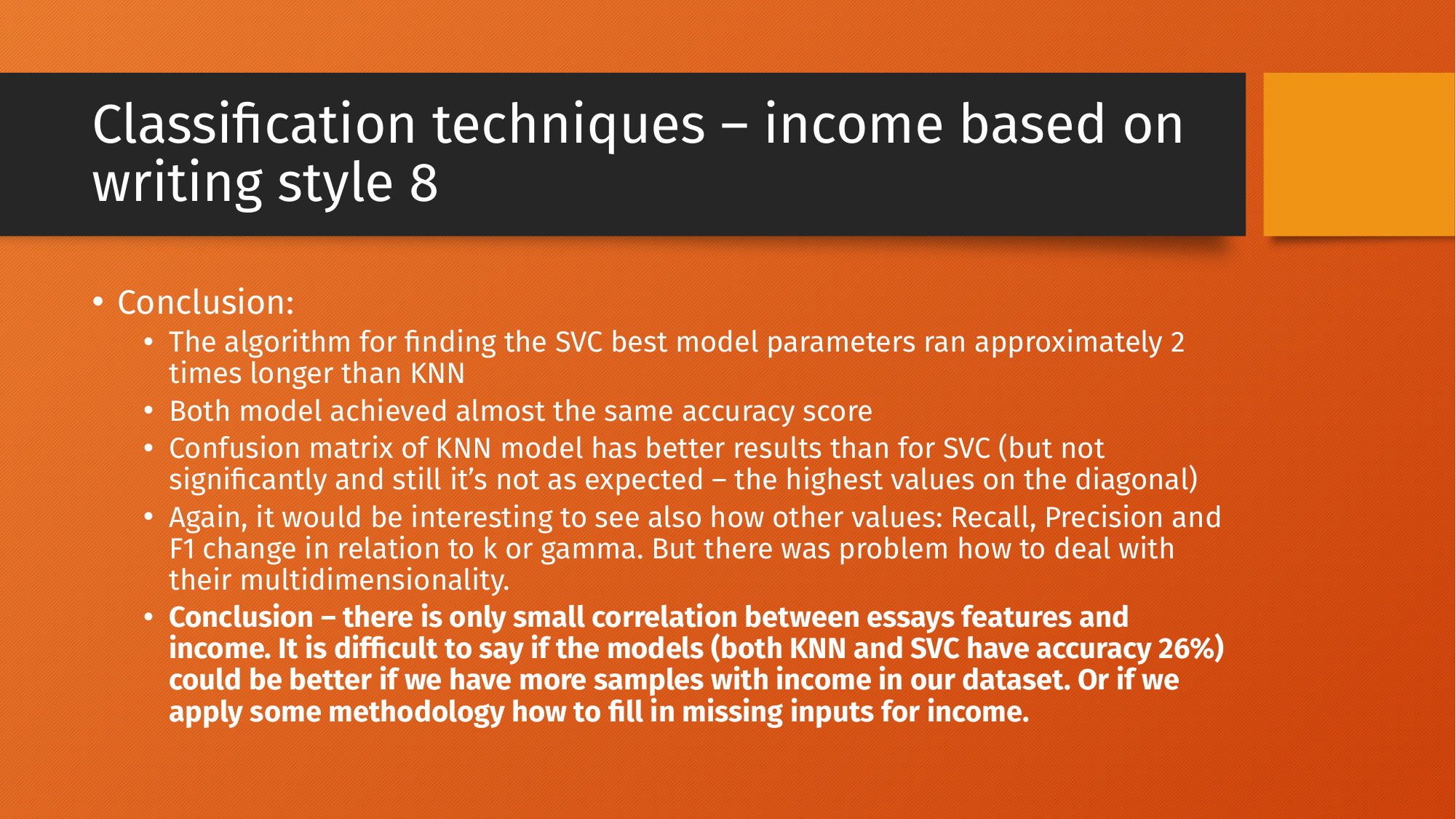

# Classification techniques – income based on writing style 8
Conclusion:
The algorithm for finding the SVC best model parameters ran approximately 2 times longer than KNN
Both model achieved almost the same accuracy score
Confusion matrix of KNN model has better results than for SVC (but not significantly and still it’s not as expected – the highest values on the diagonal)
Again, it would be interesting to see also how other values: Recall, Precision and F1 change in relation to k or gamma. But there was problem how to deal with their multidimensionality.
Conclusion – there is only small correlation between essays features and income. It is difficult to say if the models (both KNN and SVC have accuracy 26%) could be better if we have more samples with income in our dataset. Or if we apply some methodology how to fill in missing inputs for income.